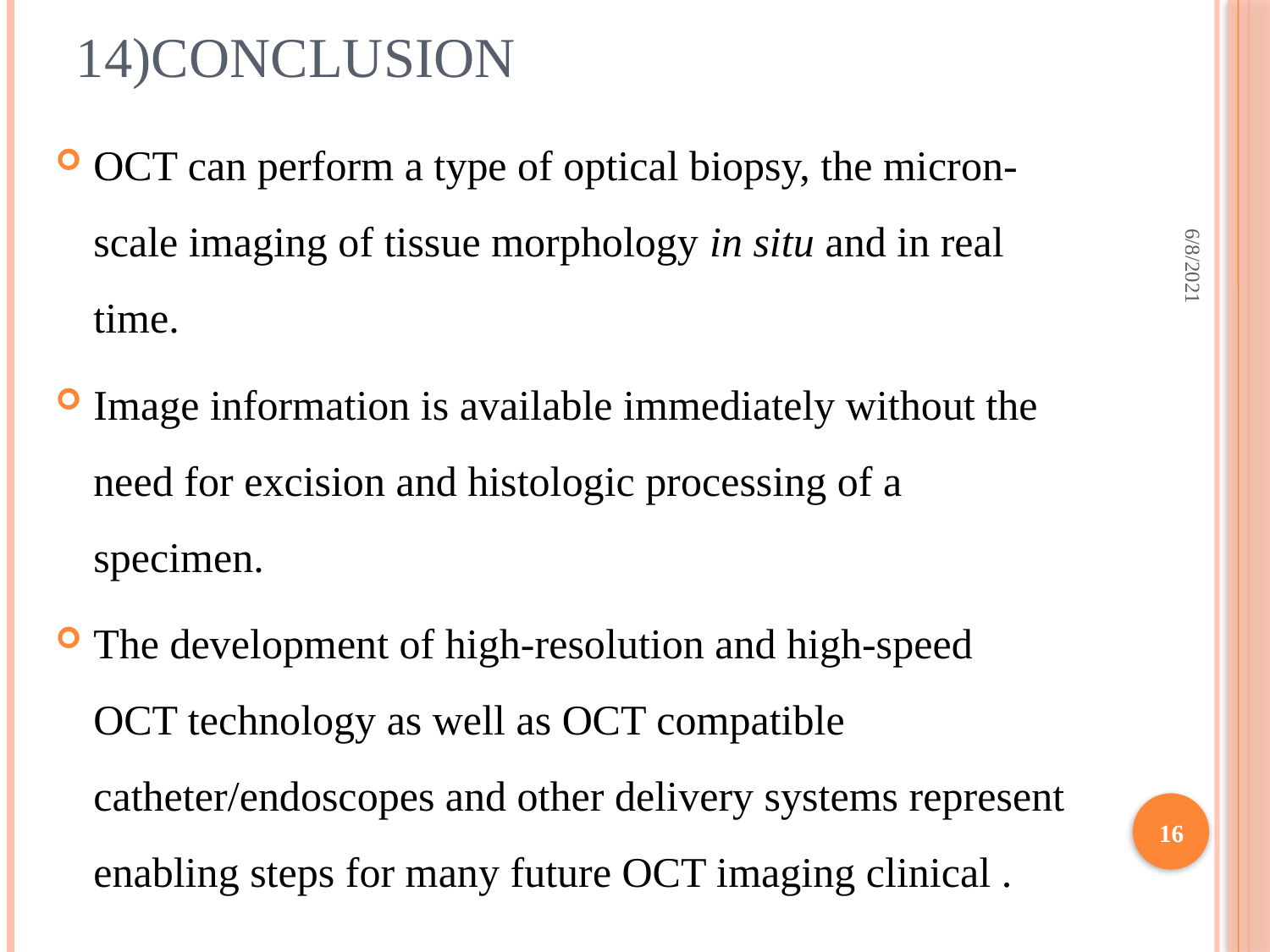

# 14)Conclusion
OCT can perform a type of optical biopsy, the micron-scale imaging of tissue morphology in situ and in real time.
Image information is available immediately without the need for excision and histologic processing of a specimen.
The development of high-resolution and high-speed OCT technology as well as OCT compatible catheter/endoscopes and other delivery systems represent enabling steps for many future OCT imaging clinical .

6/8/2021
16